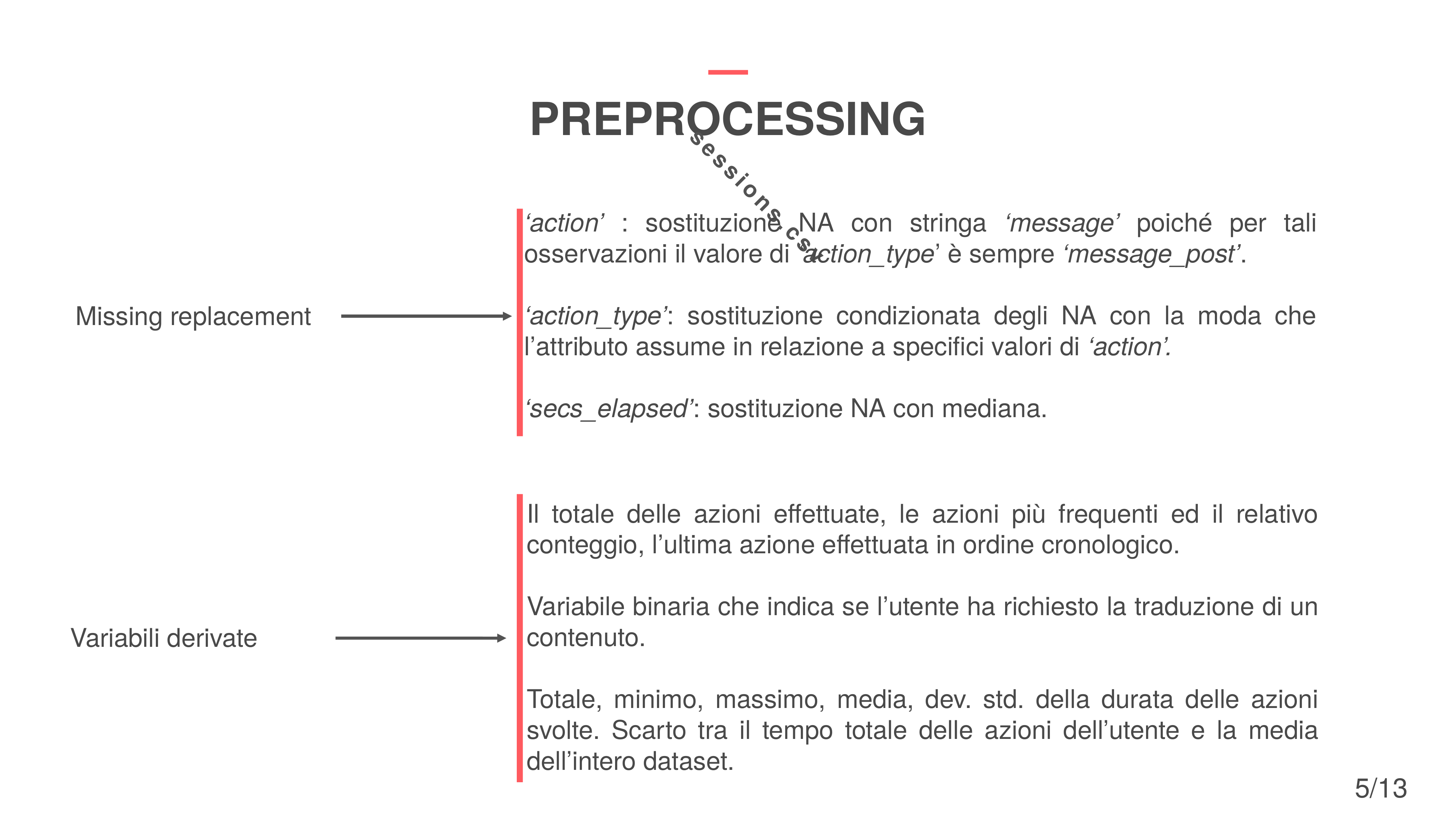

17

PREPROCESSING
sessions.csv
‘action’ : sostituzione NA con stringa ‘message’ poiché per tali osservazioni il valore di ‘action_type’ è sempre ‘message_post’.

‘action_type’: sostituzione condizionata degli NA con la moda che l’attributo assume in relazione a specifici valori di ‘action’.

‘secs_elapsed’: sostituzione NA con mediana.

Missing replacement

Il totale delle azioni effettuate, le azioni più frequenti ed il relativo conteggio, l’ultima azione effettuata in ordine cronologico.

Variabile binaria che indica se l’utente ha richiesto la traduzione di un contenuto.

Totale, minimo, massimo, media, dev. std. della durata delle azioni svolte. Scarto tra il tempo totale delle azioni dell’utente e la media dell’intero dataset.
Variabili derivate

5/13